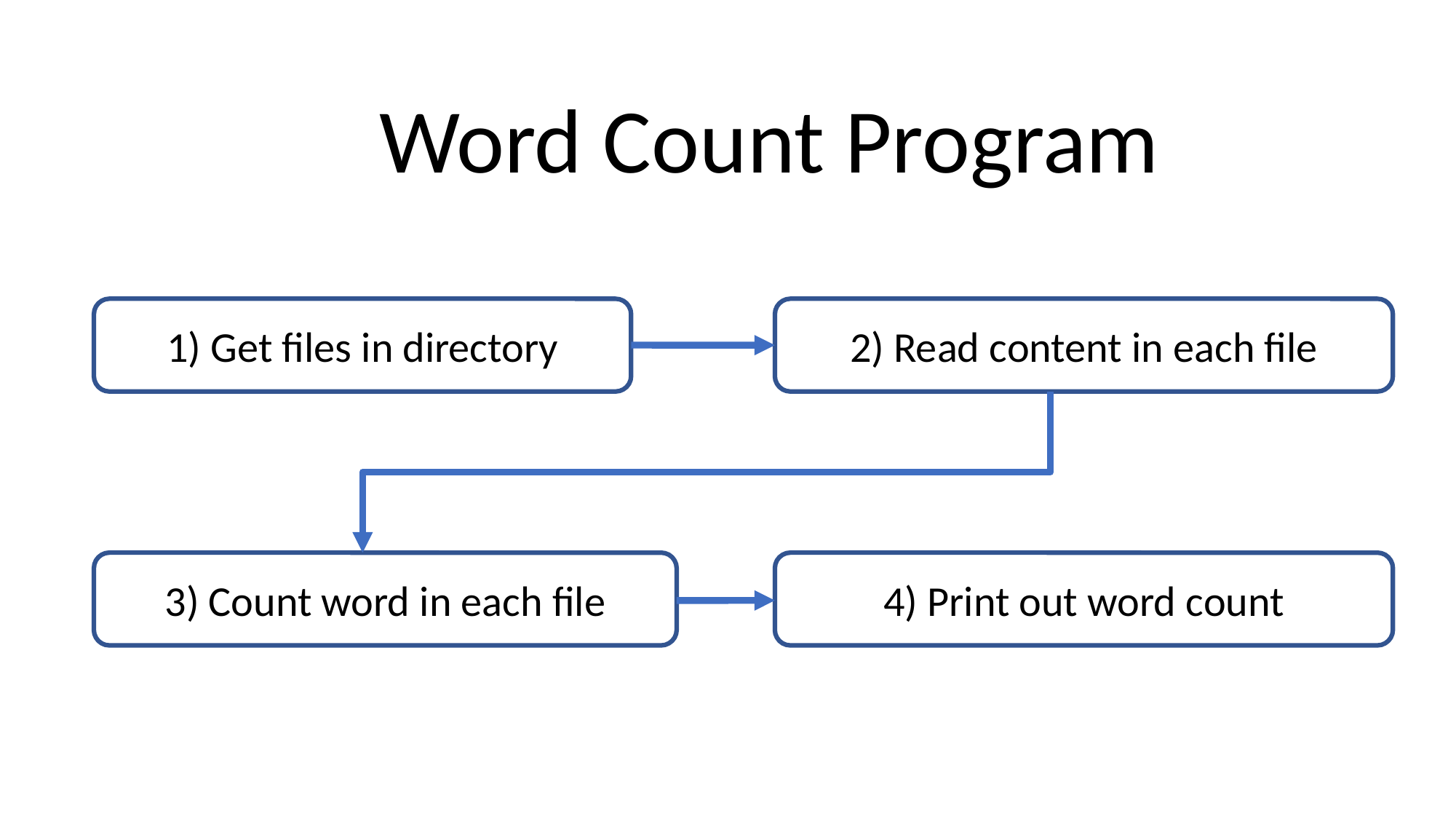

Word Count Program

1) Get files in directory
2) Read content in each file

3) Count word in each file
4) Print out word count